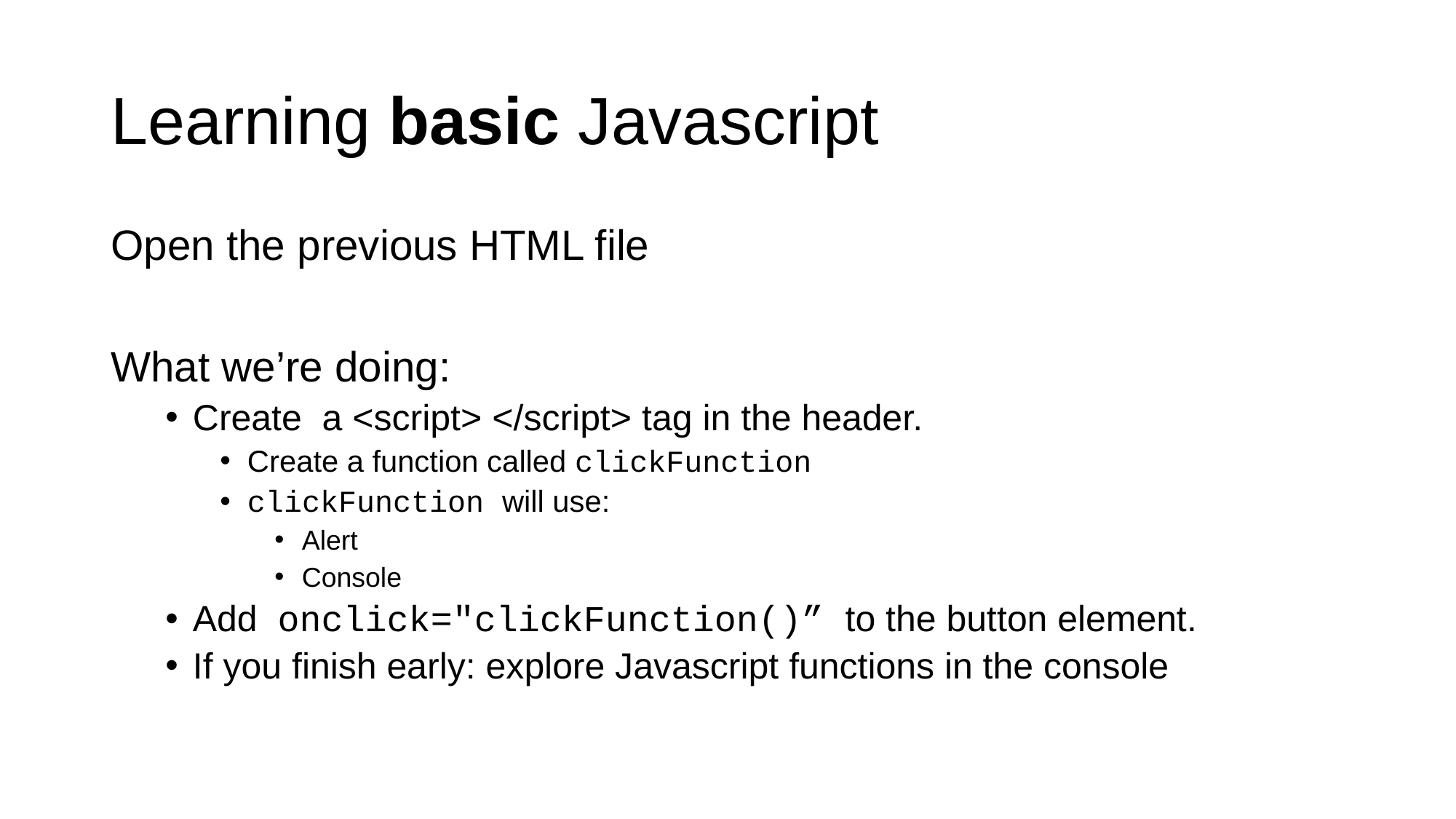

# Learning basic Javascript
Open the previous HTML file

What we’re doing:
Create  a <script> </script> tag in the header.
Create a function called clickFunction
clickFunction will use:
Alert
Console
Add  onclick="clickFunction()” to the button element.
If you finish early: explore Javascript functions in the console